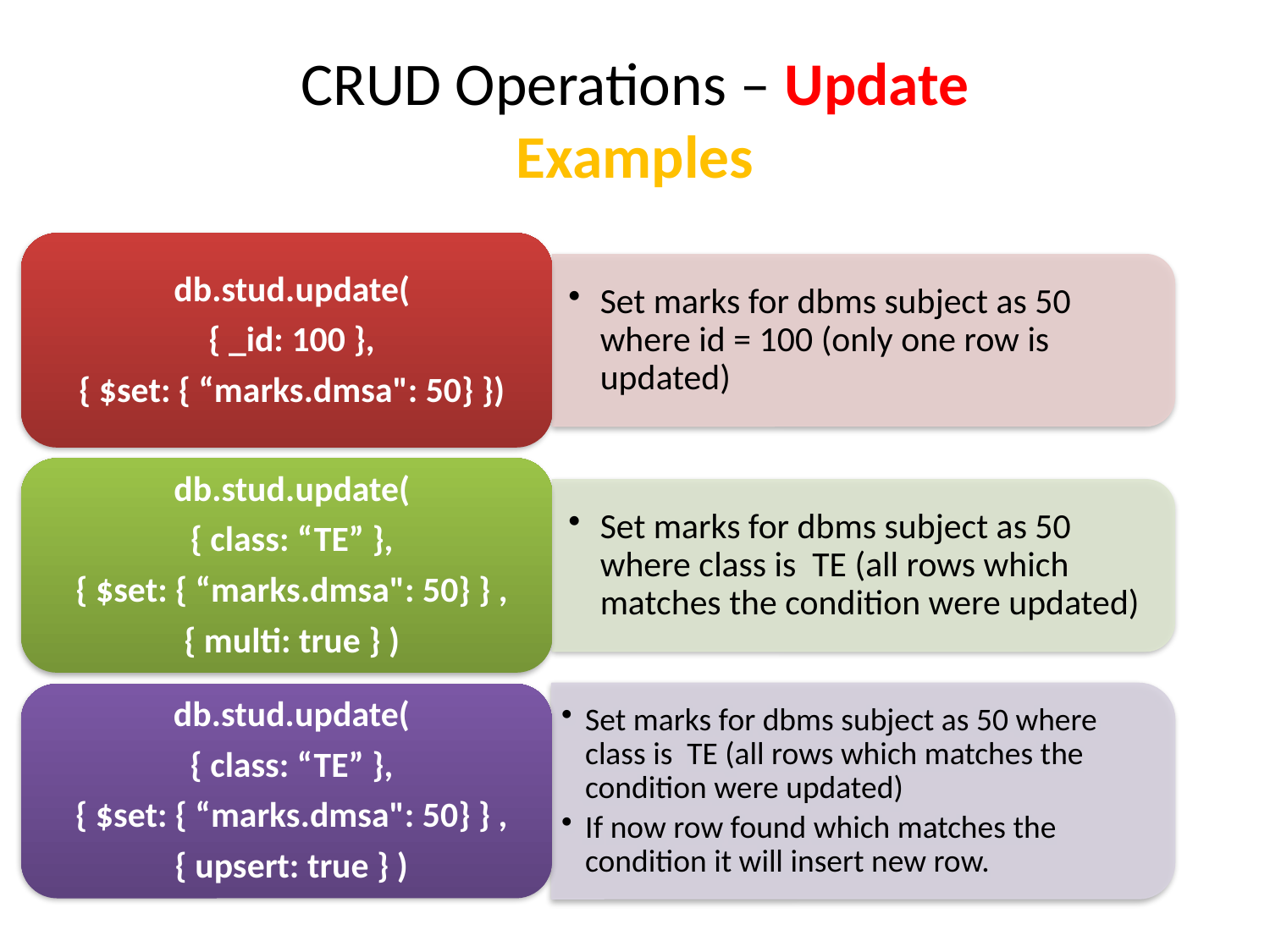

# CRUD Operations – Update Examples
Set marks for dbms subject as 50 where id = 100 (only one row is updated)
db.stud.update(
{ _id: 100 },
{ $set: { “marks.dmsa": 50} })
Set marks for dbms subject as 50 where class is  TE (all rows which matches the condition were updated)
db.stud.update(
{ class: “TE” },
{ $set: { “marks.dmsa": 50} } ,
{ multi: true } )
Set marks for dbms subject as 50 where class is  TE (all rows which matches the condition were updated)
If now row found which matches the condition it will insert new row.
db.stud.update(
{ class: “TE” },
{ $set: { “marks.dmsa": 50} } ,
{ upsert: true } )